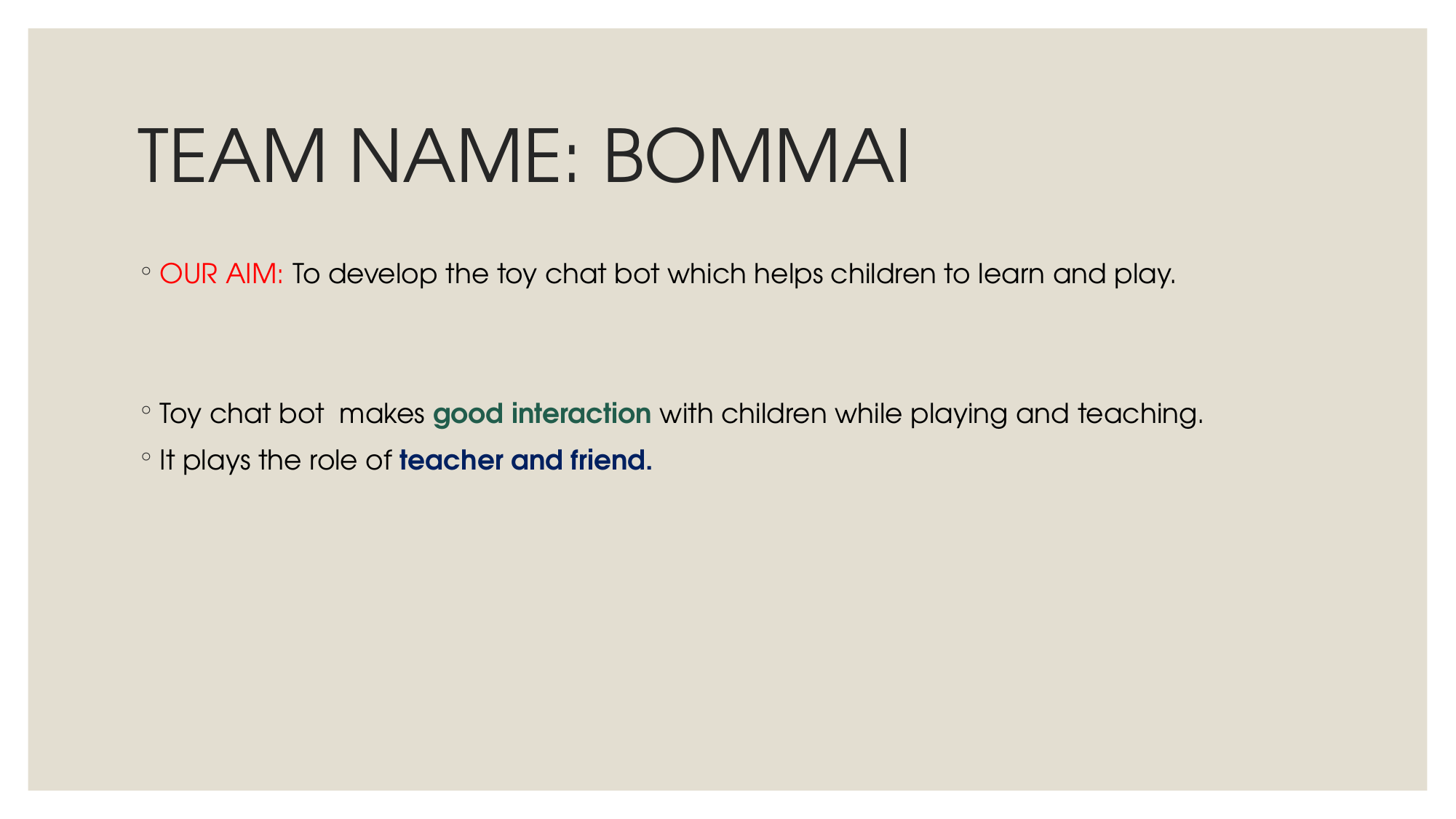

# TEAM NAME: BOMMAI
OUR AIM: To develop the toy chat bot which helps children to learn and play.

Toy chat bot  makes good interaction with children while playing and teaching.
It plays the role of teacher and friend.